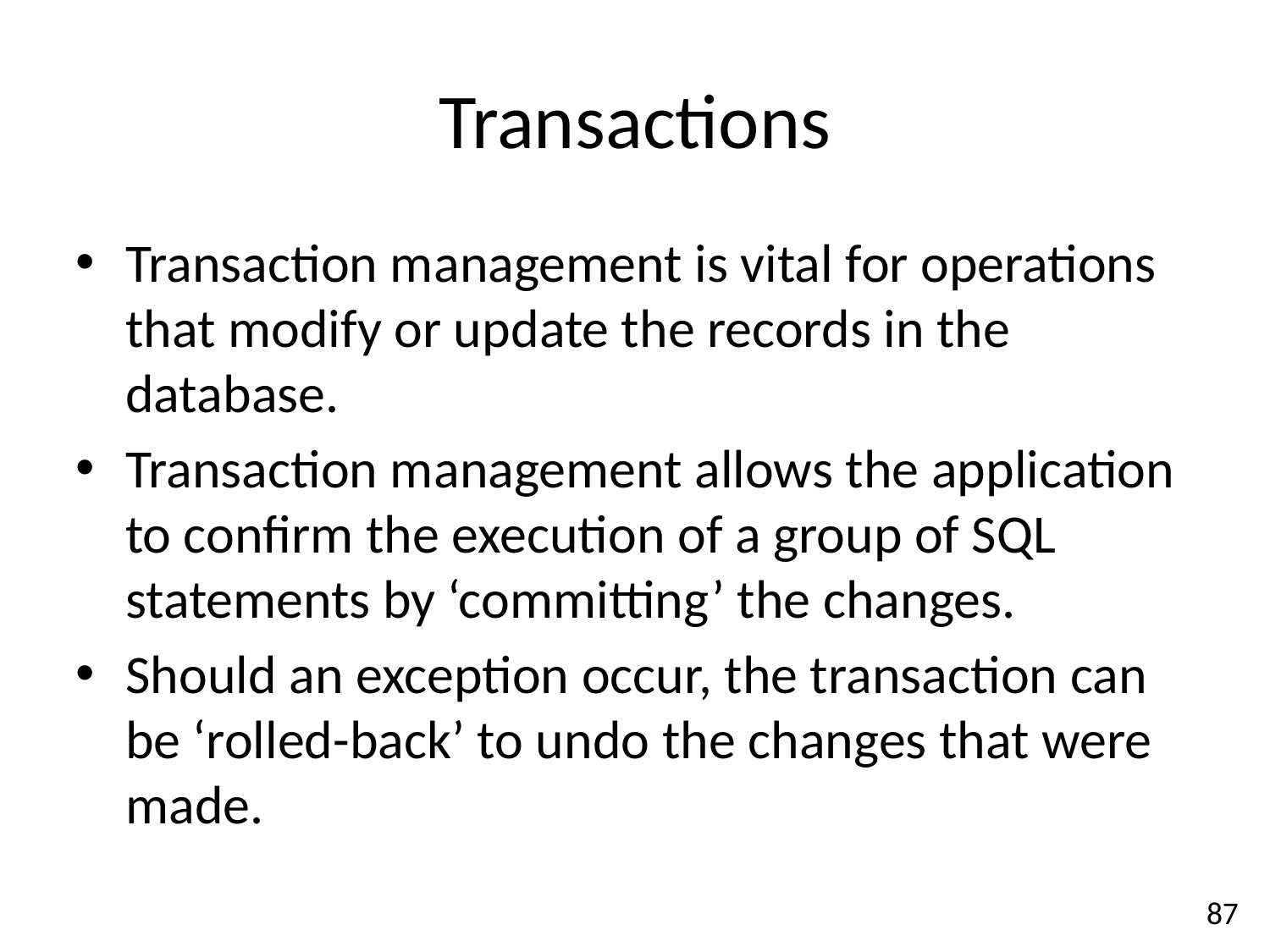

Transactions
Transaction management is vital for operations that modify or update the records in the database.
Transaction management allows the application to confirm the execution of a group of SQL statements by ‘committing’ the changes.
Should an exception occur, the transaction can be ‘rolled-back’ to undo the changes that were made.
87